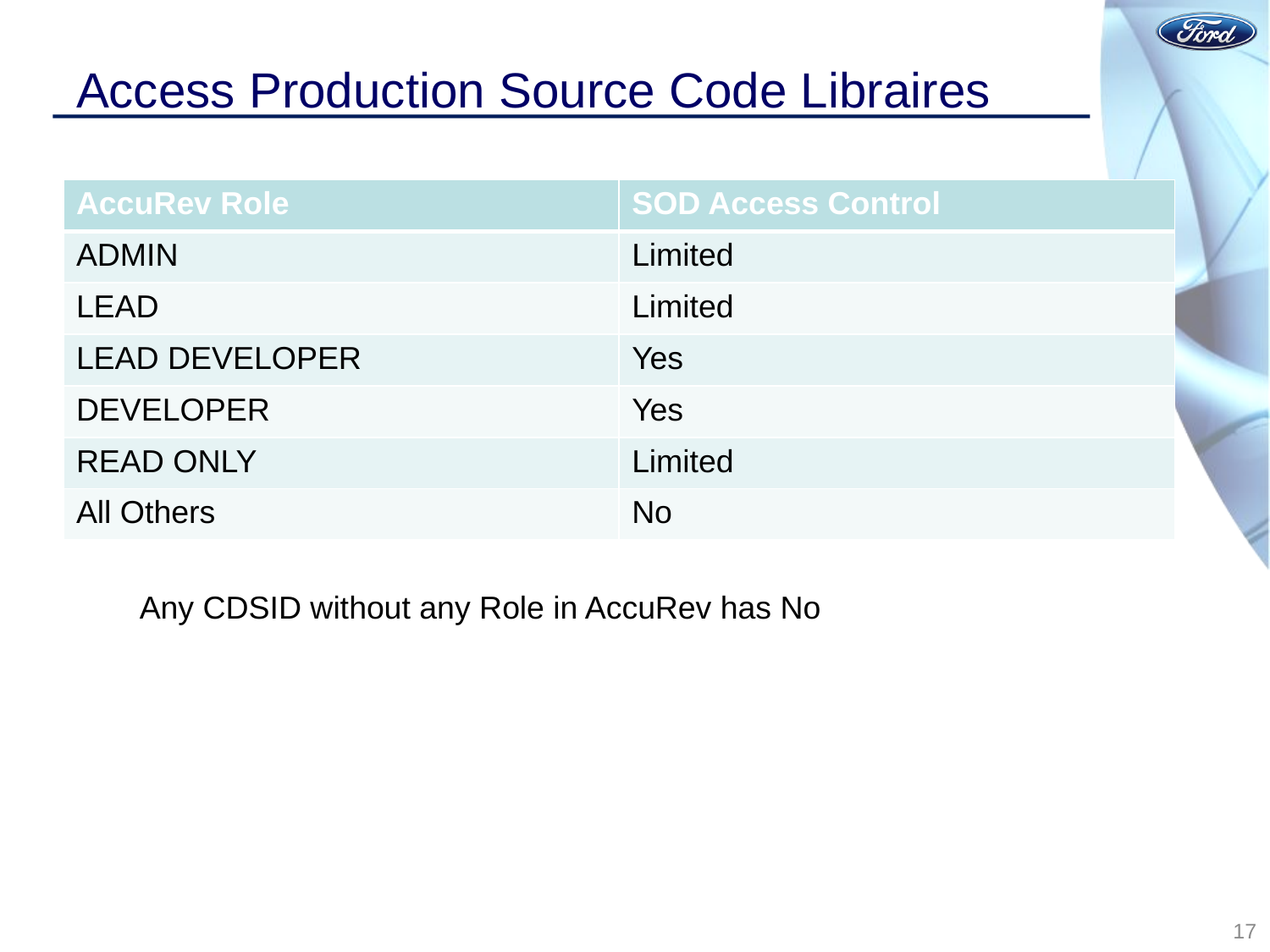

# Access Production Source Code Libraires
| AccuRev Role | SOD Access Control |
| --- | --- |
| ADMIN | Limited |
| LEAD | Limited |
| LEAD DEVELOPER | Yes |
| DEVELOPER | Yes |
| READ ONLY | Limited |
| All Others | No |
Any CDSID without any Role in AccuRev has No
17